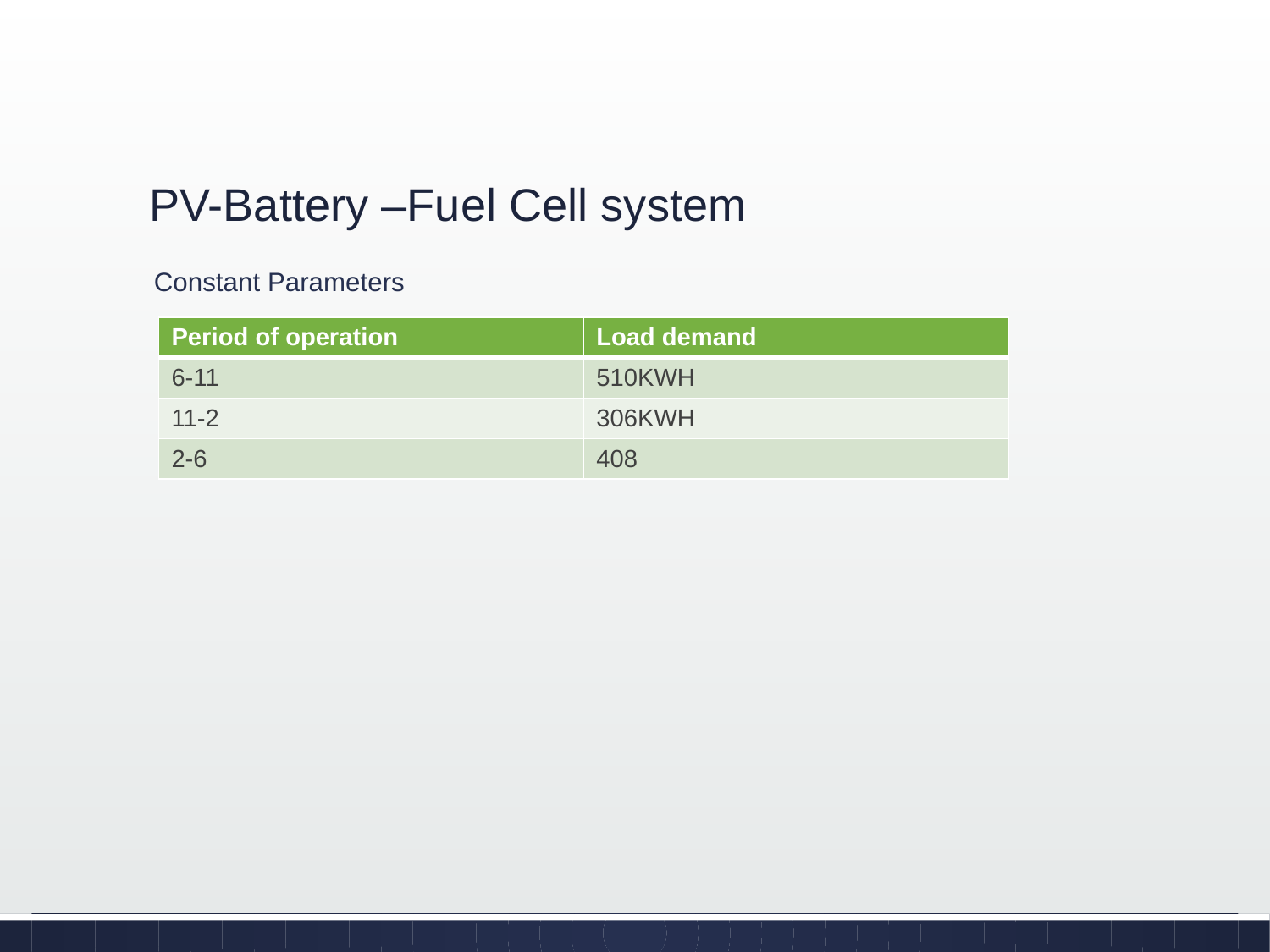

# PV-Battery –Fuel Cell system
Constant Parameters

| Period of operation | Load demand |
| --- | --- |
| 6-11 | 510KWH |
| 11-2 | 306KWH |
| 2-6 | 408 |